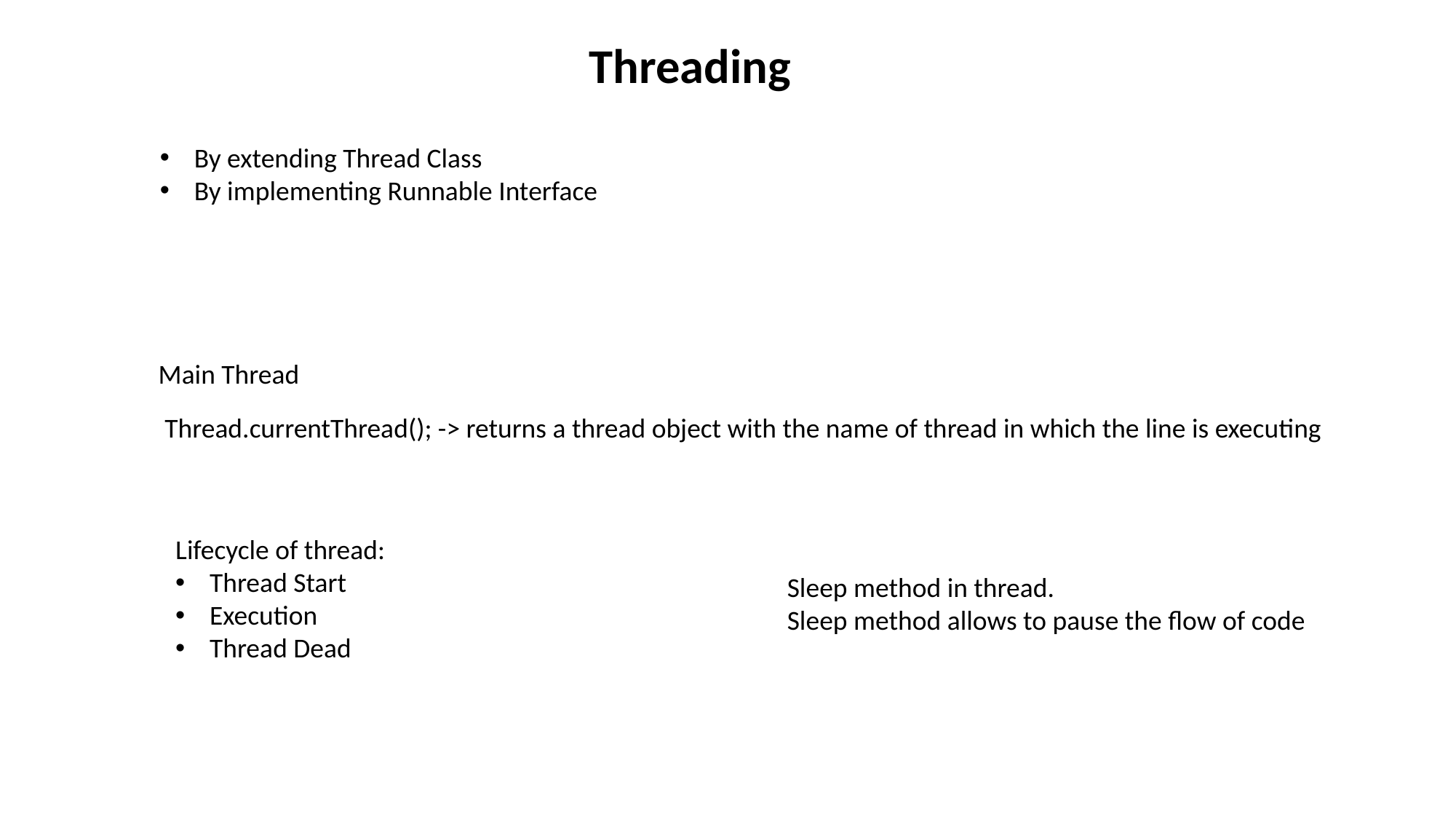

Threading
By extending Thread Class
By implementing Runnable Interface
Main Thread
Thread.currentThread(); -> returns a thread object with the name of thread in which the line is executing
Lifecycle of thread:
Thread Start
Execution
Thread Dead
Sleep method in thread.
Sleep method allows to pause the flow of code